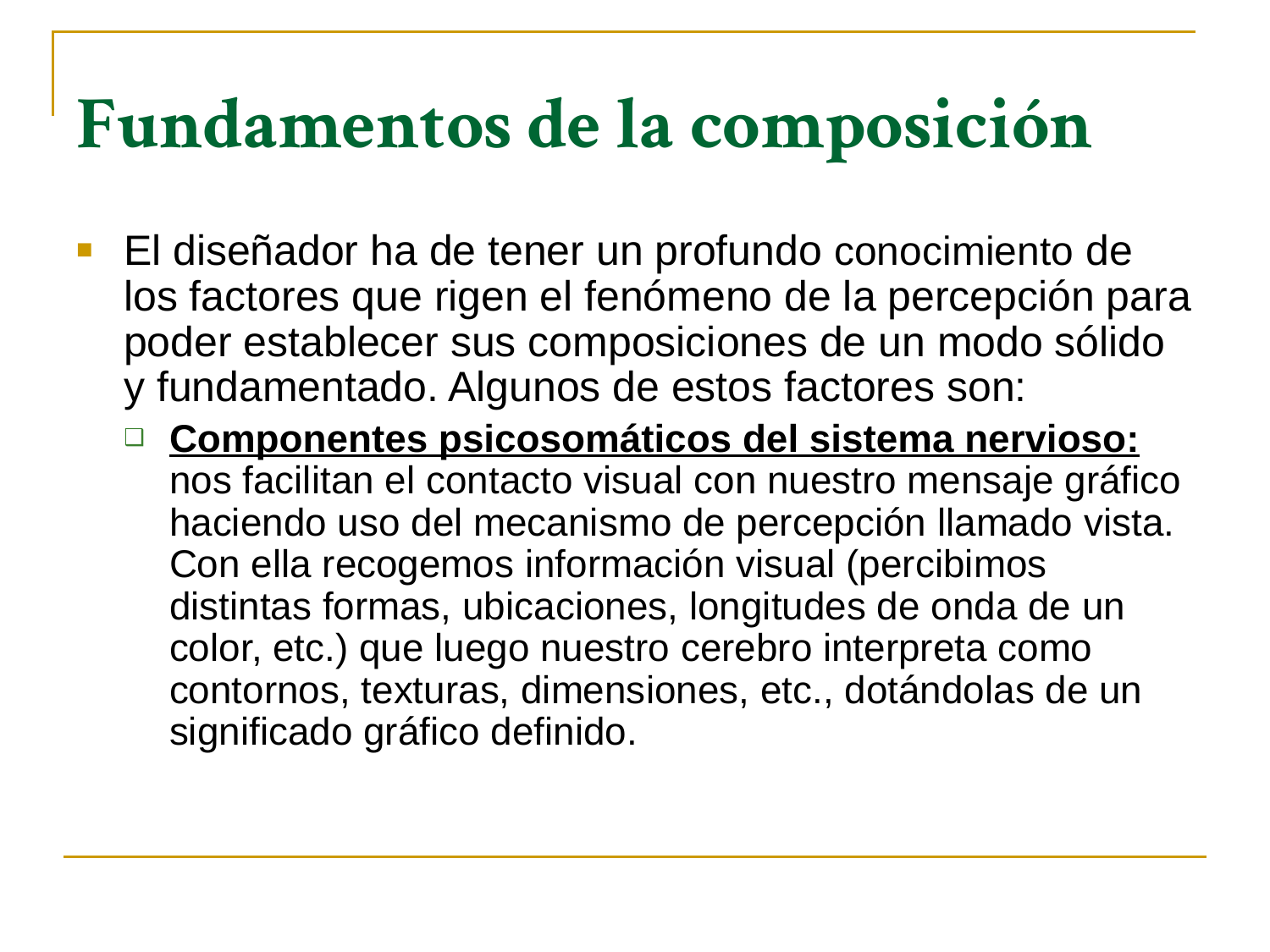

# Fundamentos de la composición
El diseñador ha de tener un profundo conocimiento de los factores que rigen el fenómeno de la percepción para poder establecer sus composiciones de un modo sólido y fundamentado. Algunos de estos factores son:
Componentes psicosomáticos del sistema nervioso: nos facilitan el contacto visual con nuestro mensaje gráfico haciendo uso del mecanismo de percepción llamado vista. Con ella recogemos información visual (percibimos distintas formas, ubicaciones, longitudes de onda de un color, etc.) que luego nuestro cerebro interpreta como contornos, texturas, dimensiones, etc., dotándolas de un significado gráfico definido.